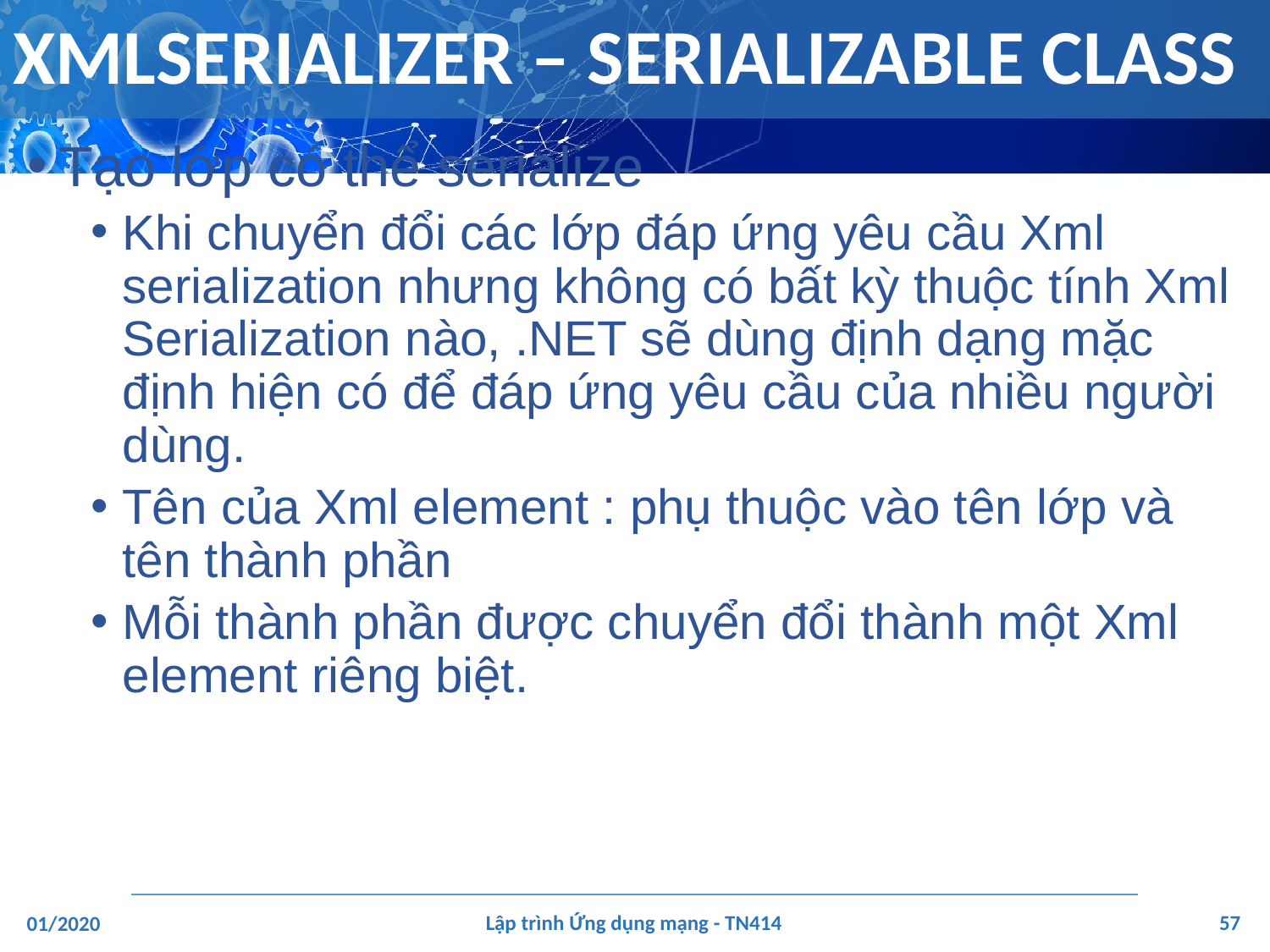

# XMLSERIALIZER – SERIALIZABLE CLASS
Tạo lớp có thể serialize
Khi chuyển đổi các lớp đáp ứng yêu cầu Xml serialization nhưng không có bất kỳ thuộc tính Xml Serialization nào, .NET sẽ dùng định dạng mặc định hiện có để đáp ứng yêu cầu của nhiều người dùng.
Tên của Xml element : phụ thuộc vào tên lớp và tên thành phần
Mỗi thành phần được chuyển đổi thành một Xml element riêng biệt.
57
Lập trình Ứng dụng mạng - TN414
01/2020